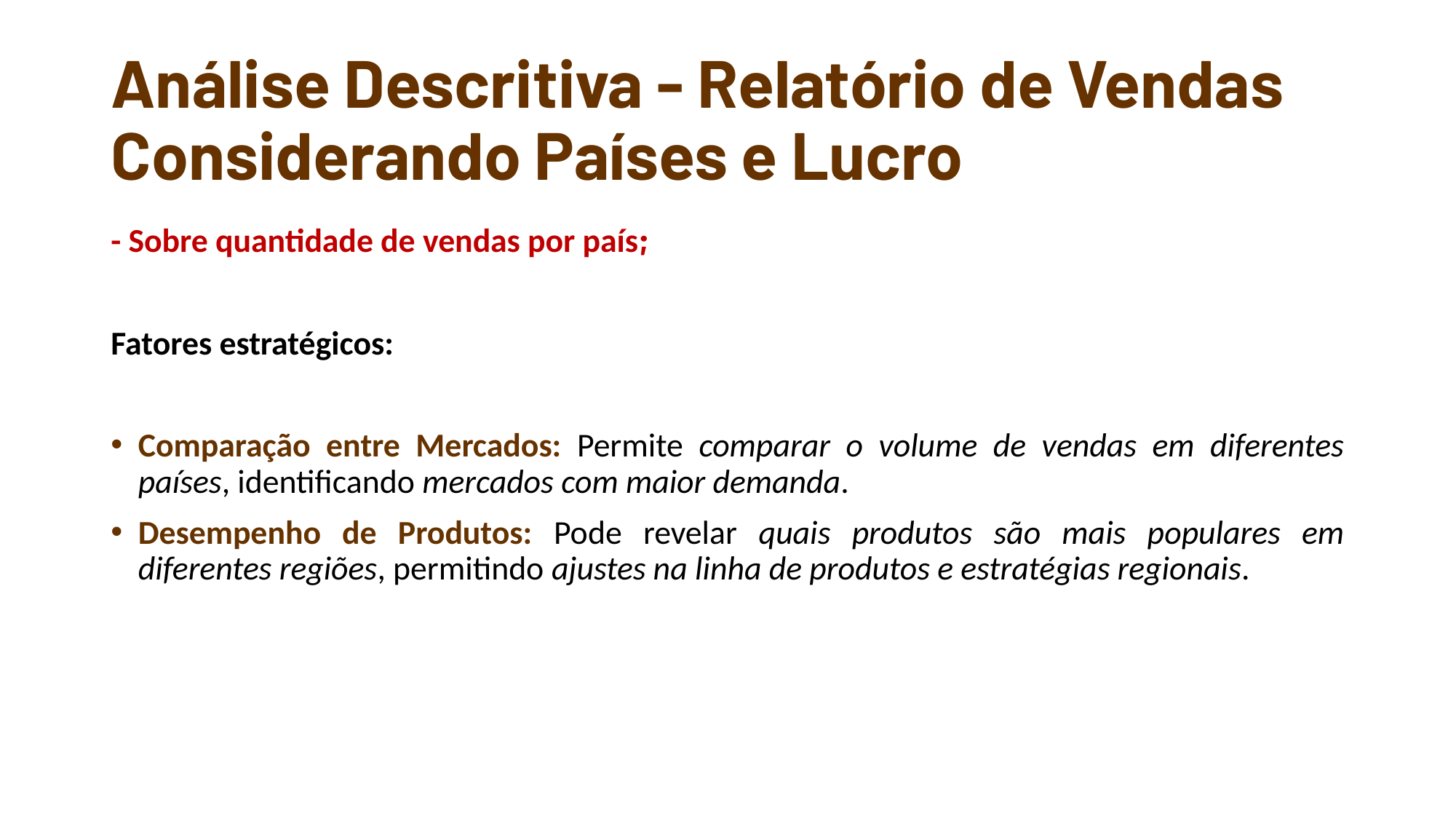

# Análise Descritiva - Relatório de Vendas Considerando Países e Lucro
- Sobre quantidade de vendas por país;

Fatores estratégicos:

Comparação entre Mercados: Permite comparar o volume de vendas em diferentes países, identificando mercados com maior demanda.
Desempenho de Produtos: Pode revelar quais produtos são mais populares em diferentes regiões, permitindo ajustes na linha de produtos e estratégias regionais.